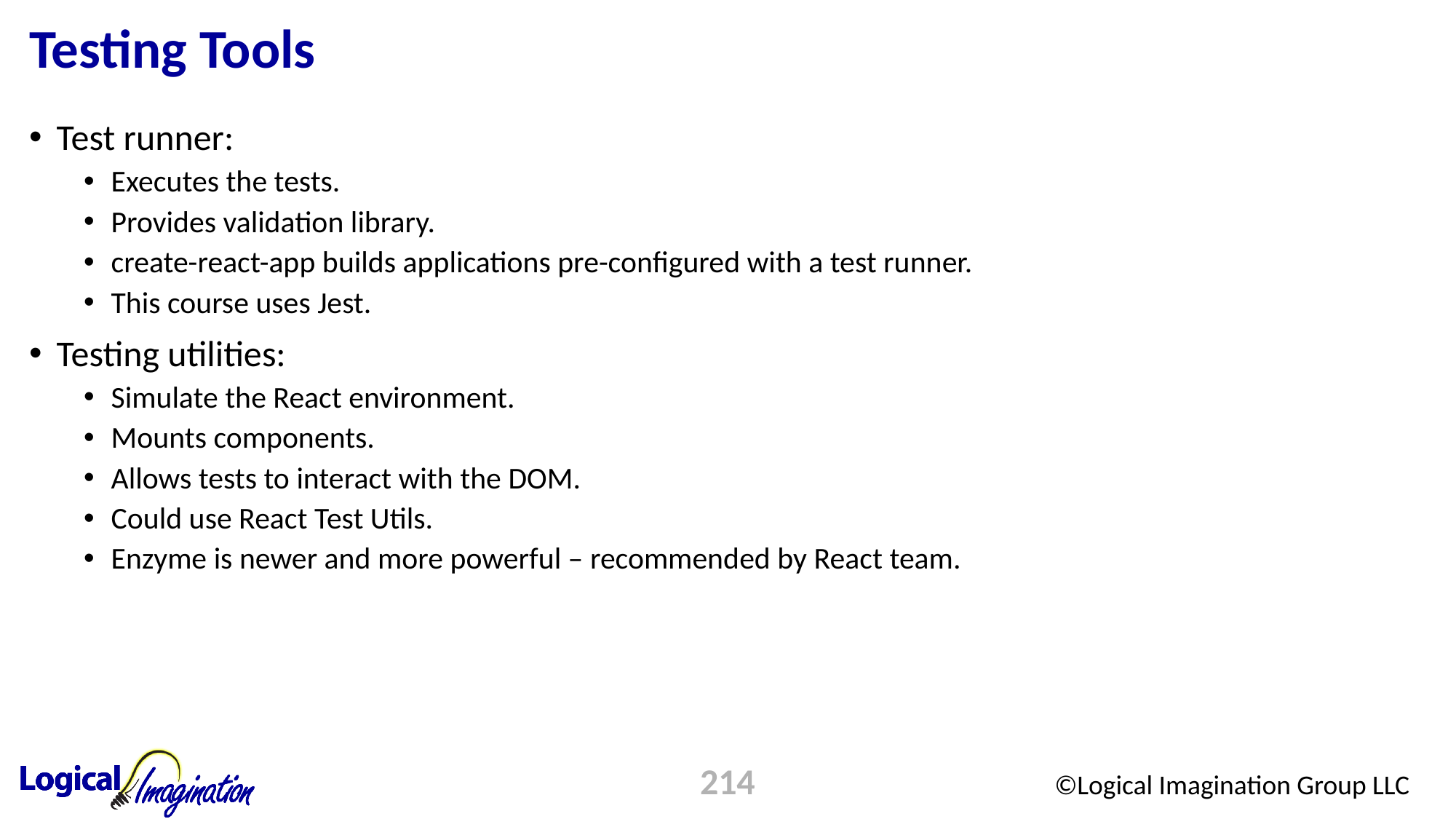

# Testing Tools
Test runner:
Executes the tests.
Provides validation library.
create-react-app builds applications pre-configured with a test runner.
This course uses Jest.
Testing utilities:
Simulate the React environment.
Mounts components.
Allows tests to interact with the DOM.
Could use React Test Utils.
Enzyme is newer and more powerful – recommended by React team.

214